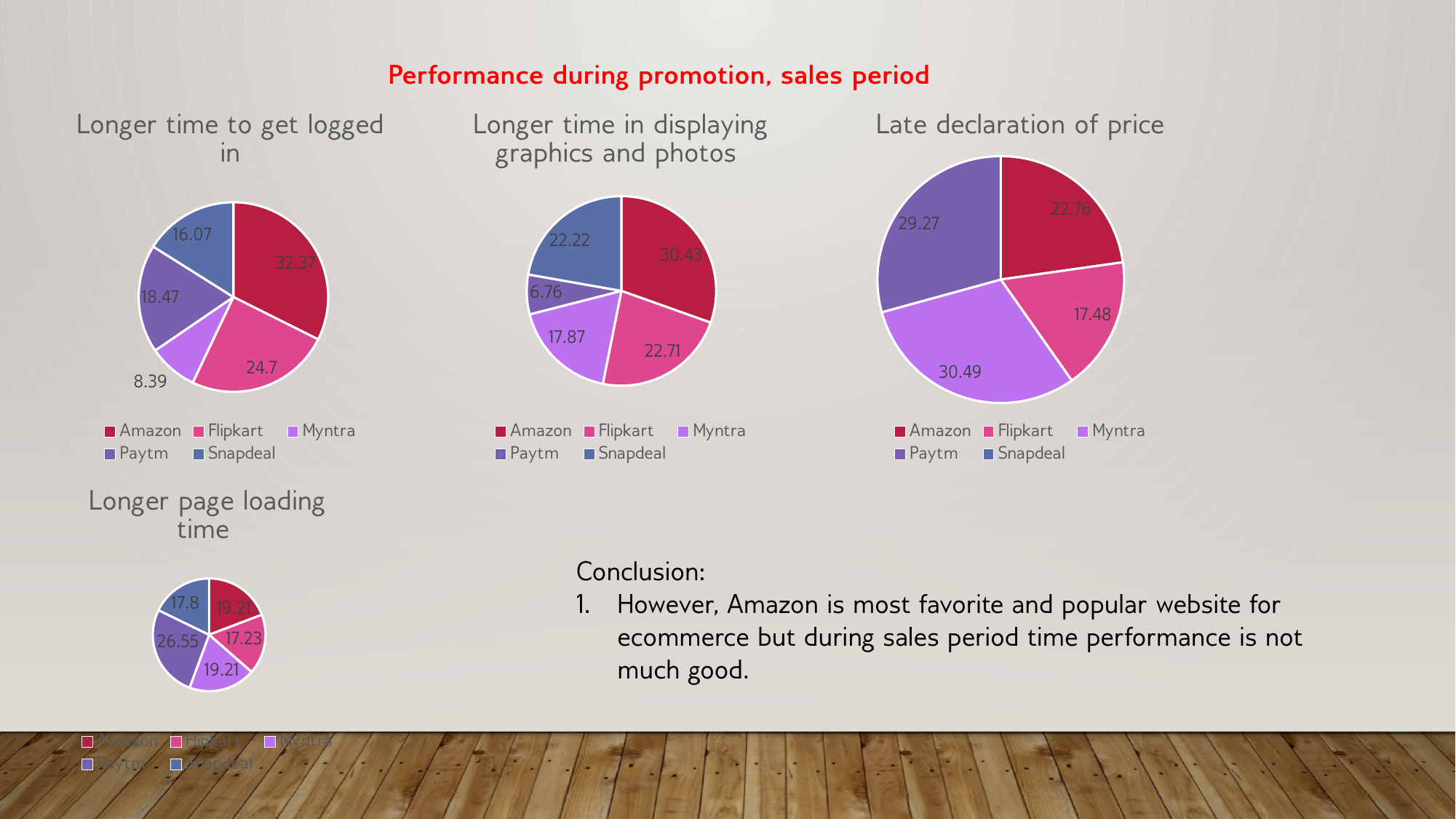

Performance during promotion, sales period

### Chart:

| Category | Longer time in displaying graphics and photos  |
|---|---|
| Amazon | 30.43 |
| Flipkart | 22.71 |
| Myntra | 17.87 |
| Paytm | 6.76 |
| Snapdeal | 22.22 |

### Chart:

| Category | Late declaration of price |
|---|---|
| Amazon | 22.76 |
| Flipkart | 17.48 |
| Myntra | 30.49 |
| Paytm | 29.27 |
| Snapdeal | 0.0 |

### Chart:

| Category | Longer time to get logged in |
|---|---|
| Amazon | 32.37 |
| Flipkart | 24.7 |
| Myntra | 8.39 |
| Paytm | 18.47 |
| Snapdeal | 16.07 |

### Chart:

| Category | Longer page loading time  |
|---|---|
| Amazon | 19.21 |
| Flipkart | 17.23 |
| Myntra | 19.21 |
| Paytm | 26.55 |
| Snapdeal | 17.8 |
Conclusion:
However, Amazon is most favorite and popular website for
     ecommerce but during sales period time performance is not
     much good.